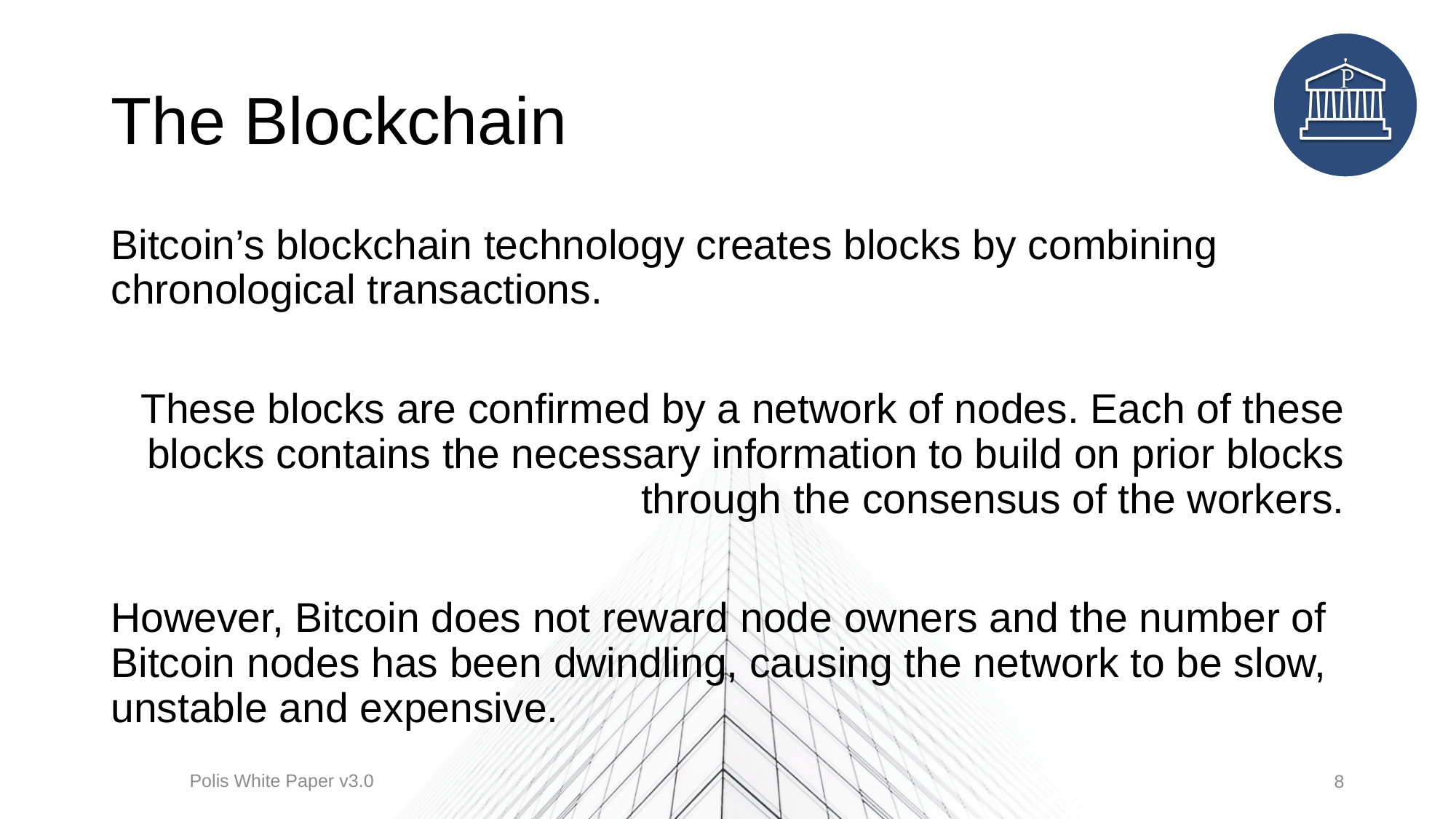

# The Blockchain
Bitcoin’s blockchain technology creates blocks by combining chronological transactions.

These blocks are confirmed by a network of nodes. Each of these blocks contains the necessary information to build on prior blocks through the consensus of the workers.

However, Bitcoin does not reward node owners and the number of Bitcoin nodes has been dwindling, causing the network to be slow, unstable and expensive.
Polis White Paper v3.0
8